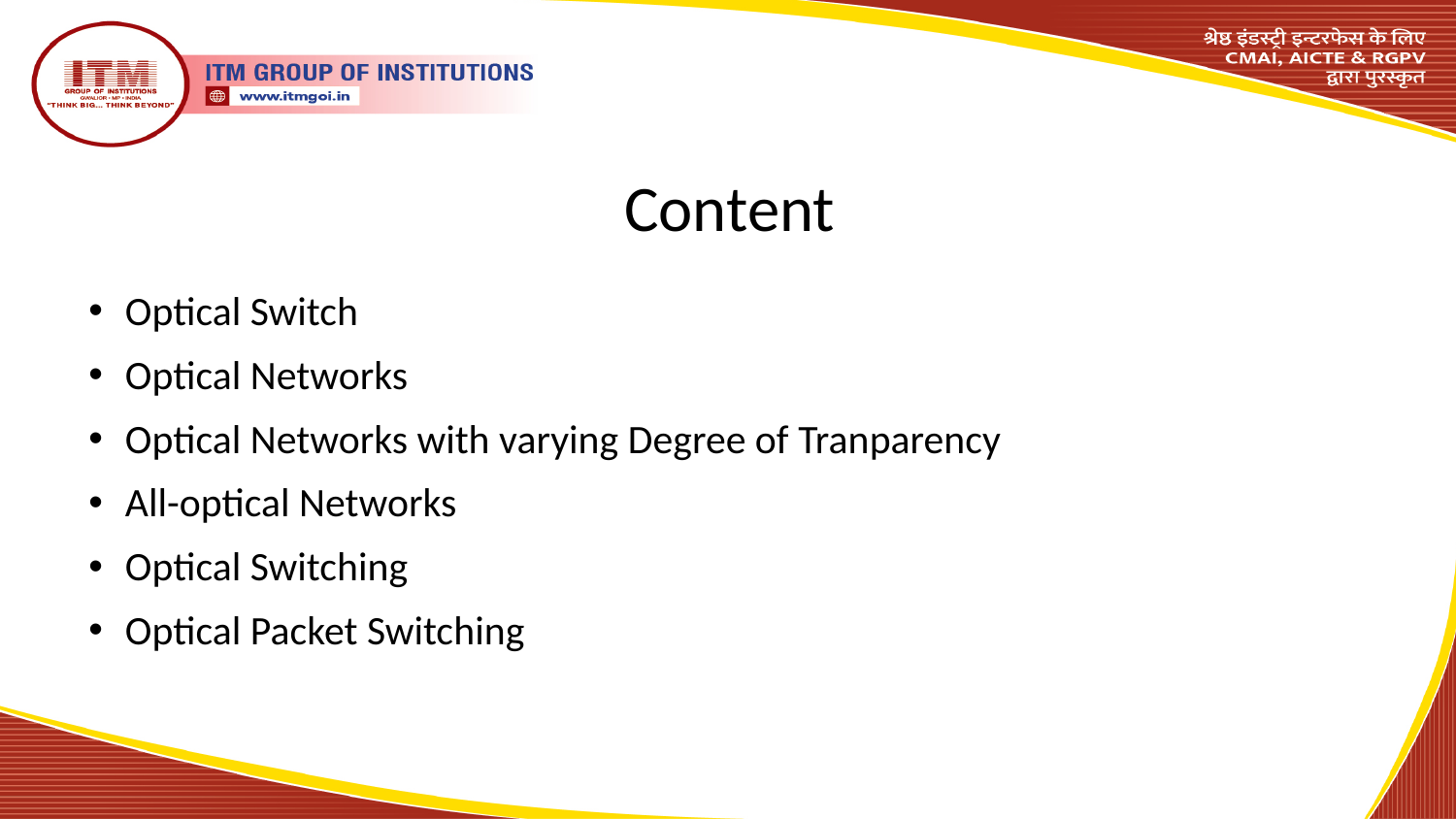

# Content
Optical Switch
Optical Networks
Optical Networks with varying Degree of Tranparency
All-optical Networks
Optical Switching
Optical Packet Switching